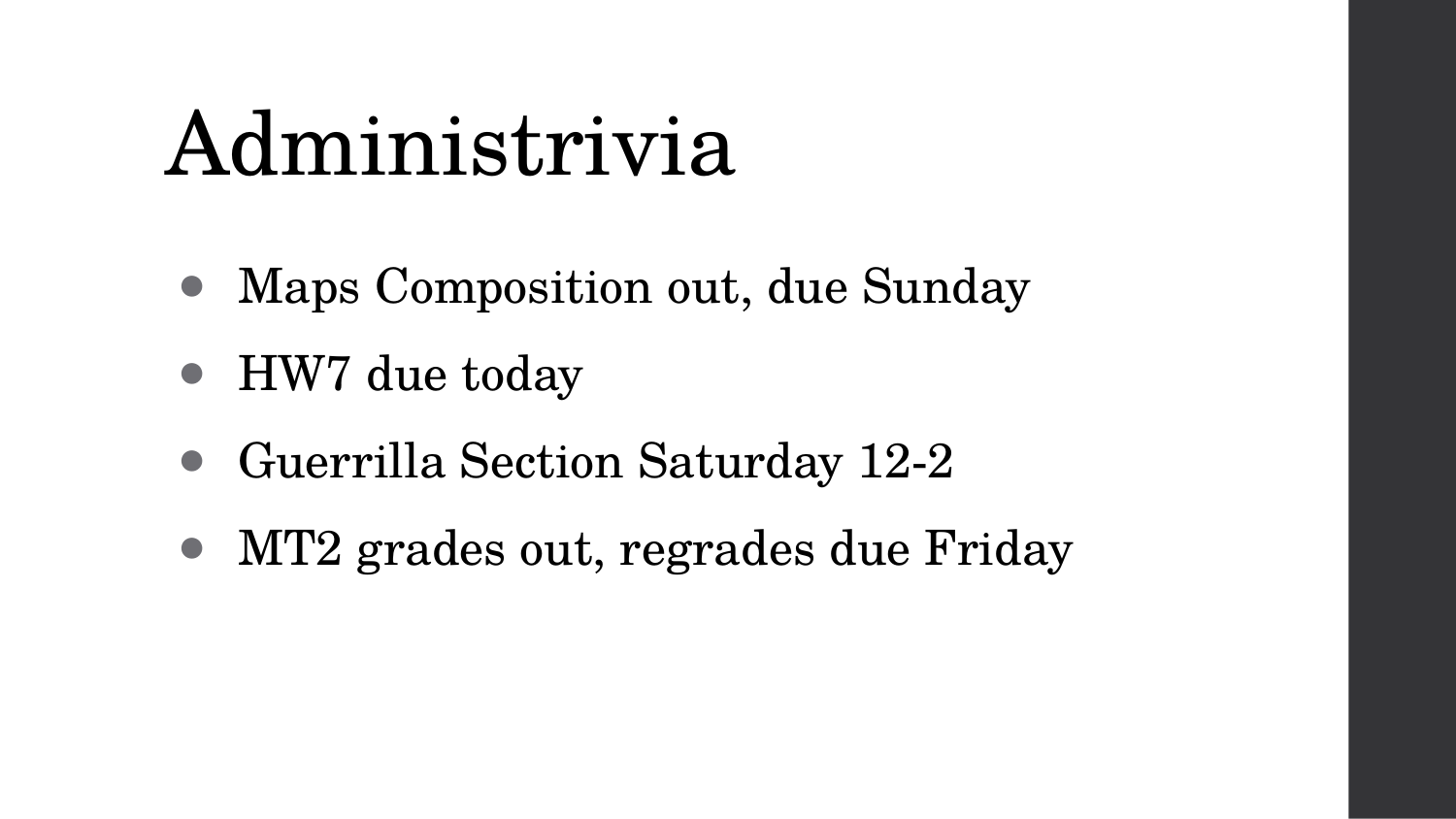

# Administrivia
Maps Composition out, due Sunday
HW7 due today
Guerrilla Section Saturday 12-2
MT2 grades out, regrades due Friday